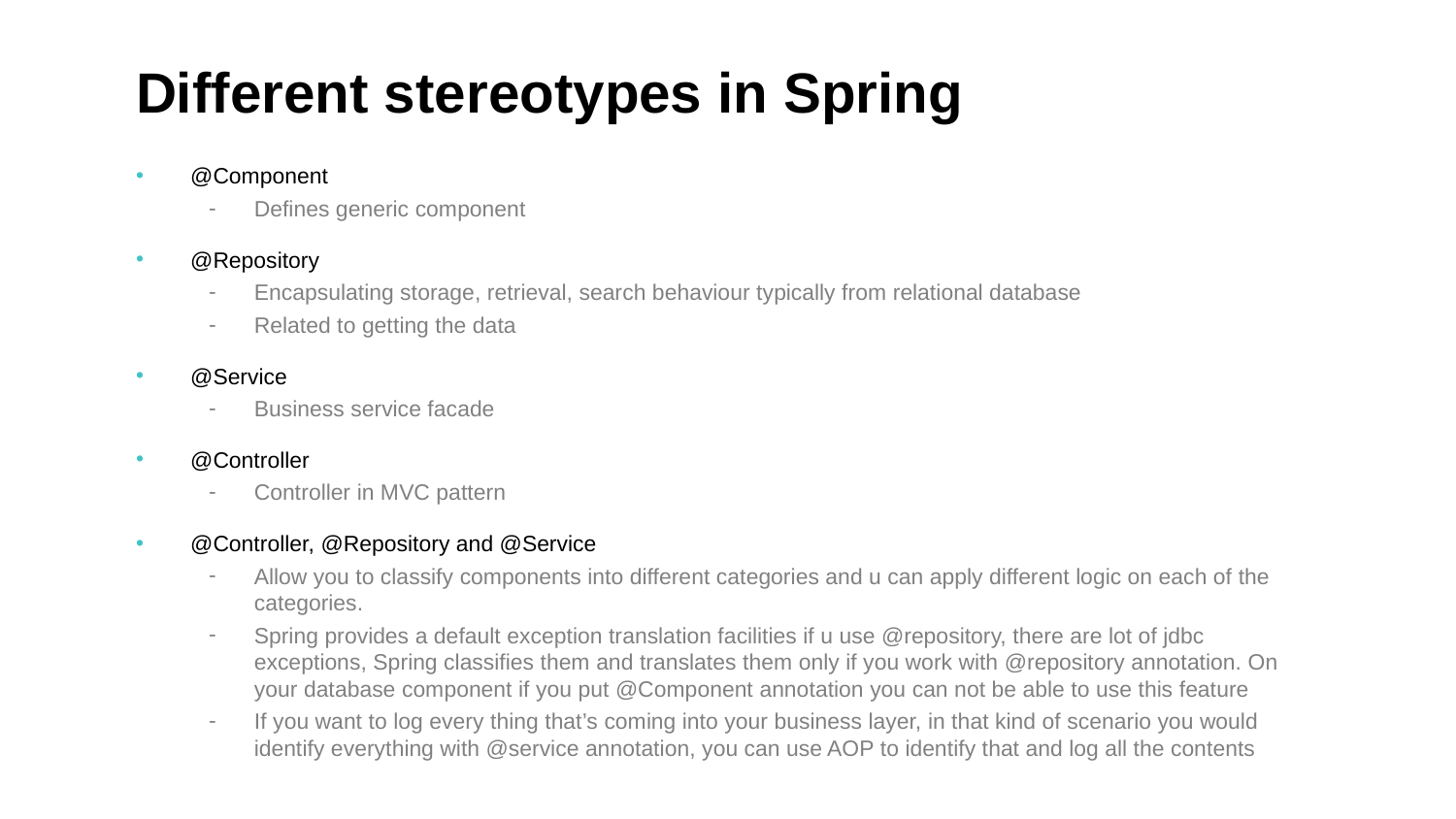

# Different stereotypes in Spring
@Component
Defines generic component
@Repository
Encapsulating storage, retrieval, search behaviour typically from relational database
Related to getting the data
@Service
Business service facade
@Controller
Controller in MVC pattern
@Controller, @Repository and @Service
Allow you to classify components into different categories and u can apply different logic on each of the categories.
Spring provides a default exception translation facilities if u use @repository, there are lot of jdbc exceptions, Spring classifies them and translates them only if you work with @repository annotation. On your database component if you put @Component annotation you can not be able to use this feature
If you want to log every thing that’s coming into your business layer, in that kind of scenario you would identify everything with @service annotation, you can use AOP to identify that and log all the contents